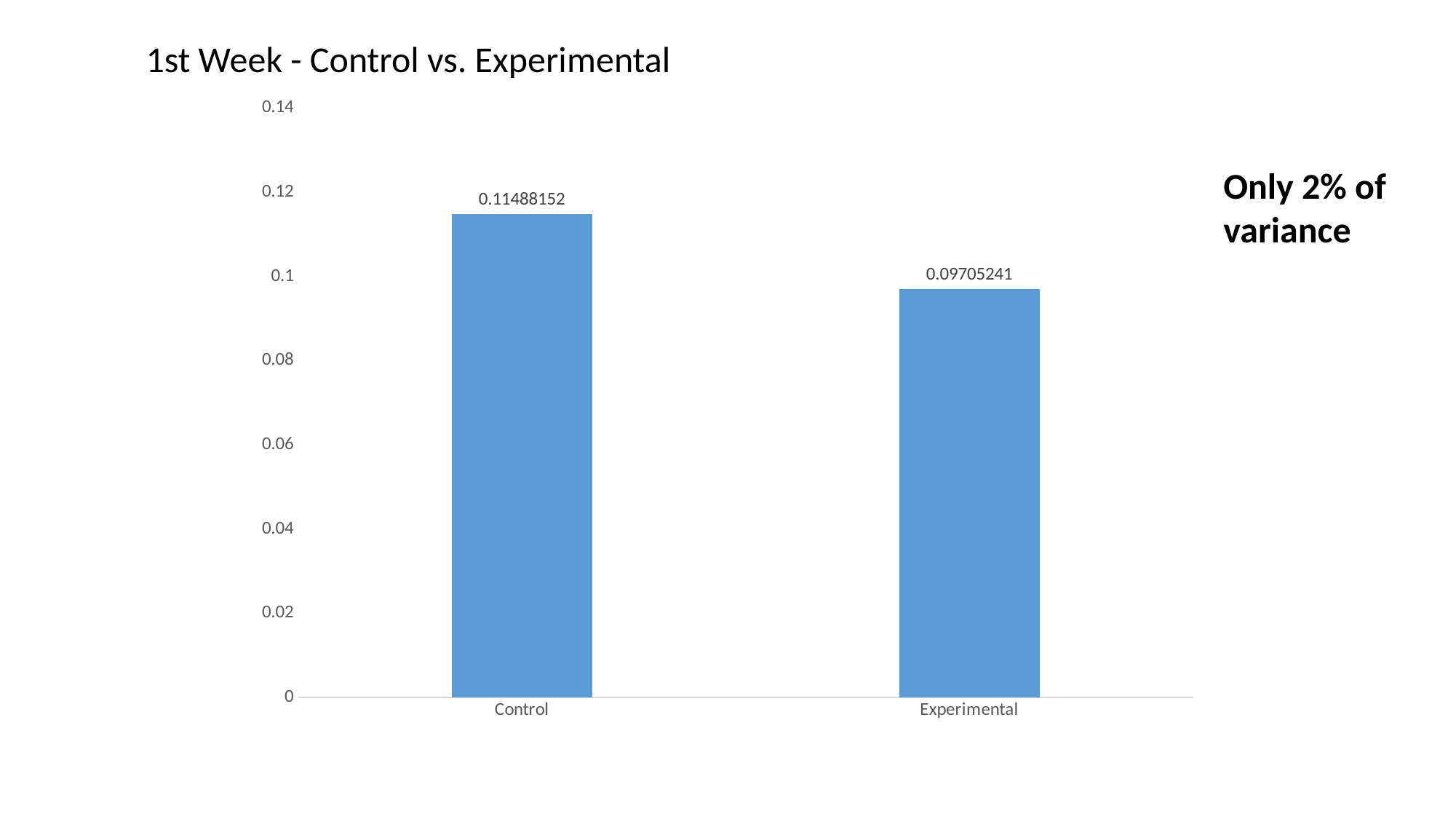

1st Week - Control vs. Experimental

### Chart

| Category | Serie 1 |
|---|---|
| Control | 0.11488152 |
| Experimental | 0.09705241 |
Only 2% of variance